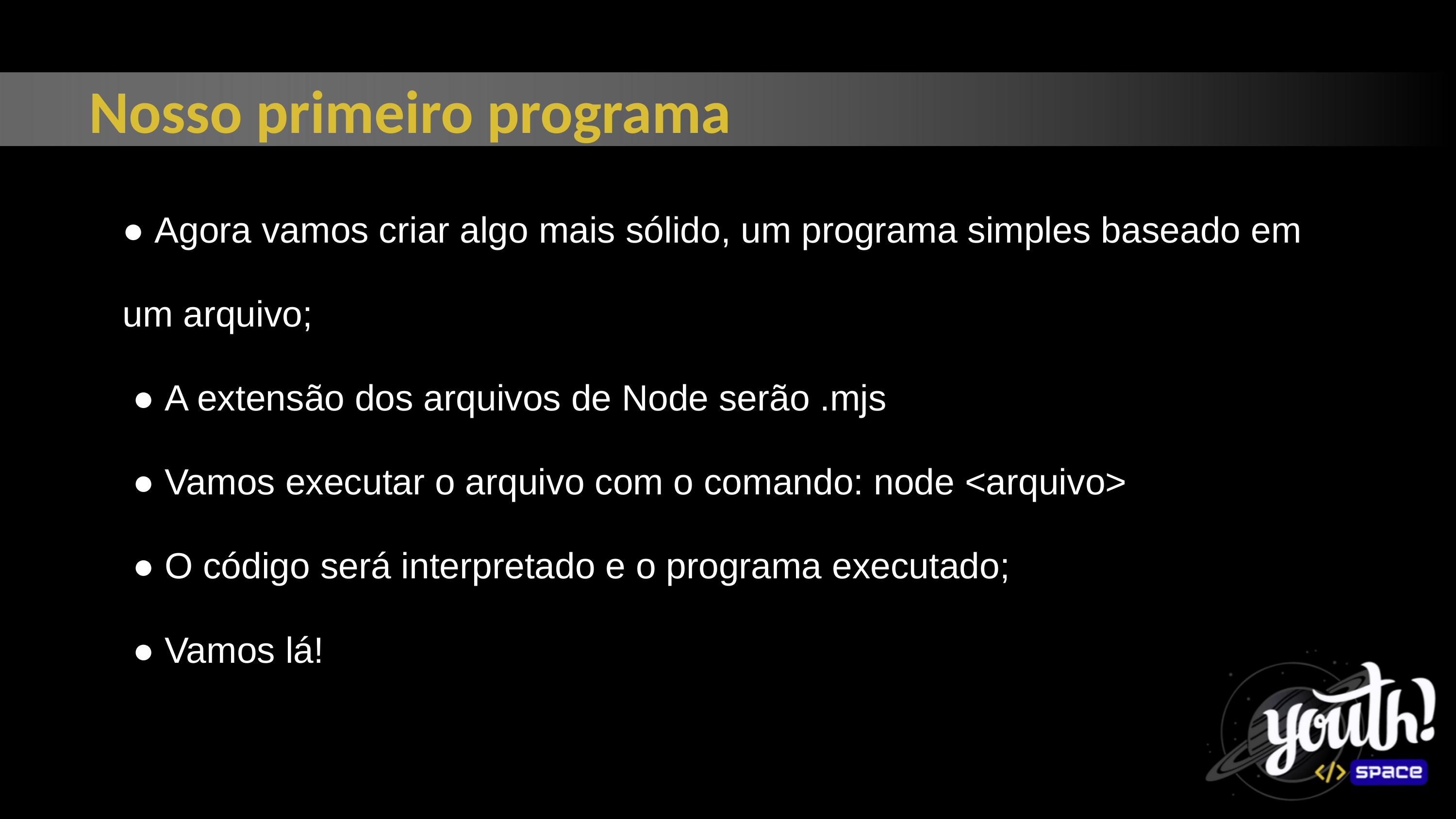

Nosso primeiro programa

● Agora vamos criar algo mais sólido, um programa simples baseado em
um arquivo;
 ● A extensão dos arquivos de Node serão .mjs
 ● Vamos executar o arquivo com o comando: node <arquivo>
 ● O código será interpretado e o programa executado;
 ● Vamos lá!